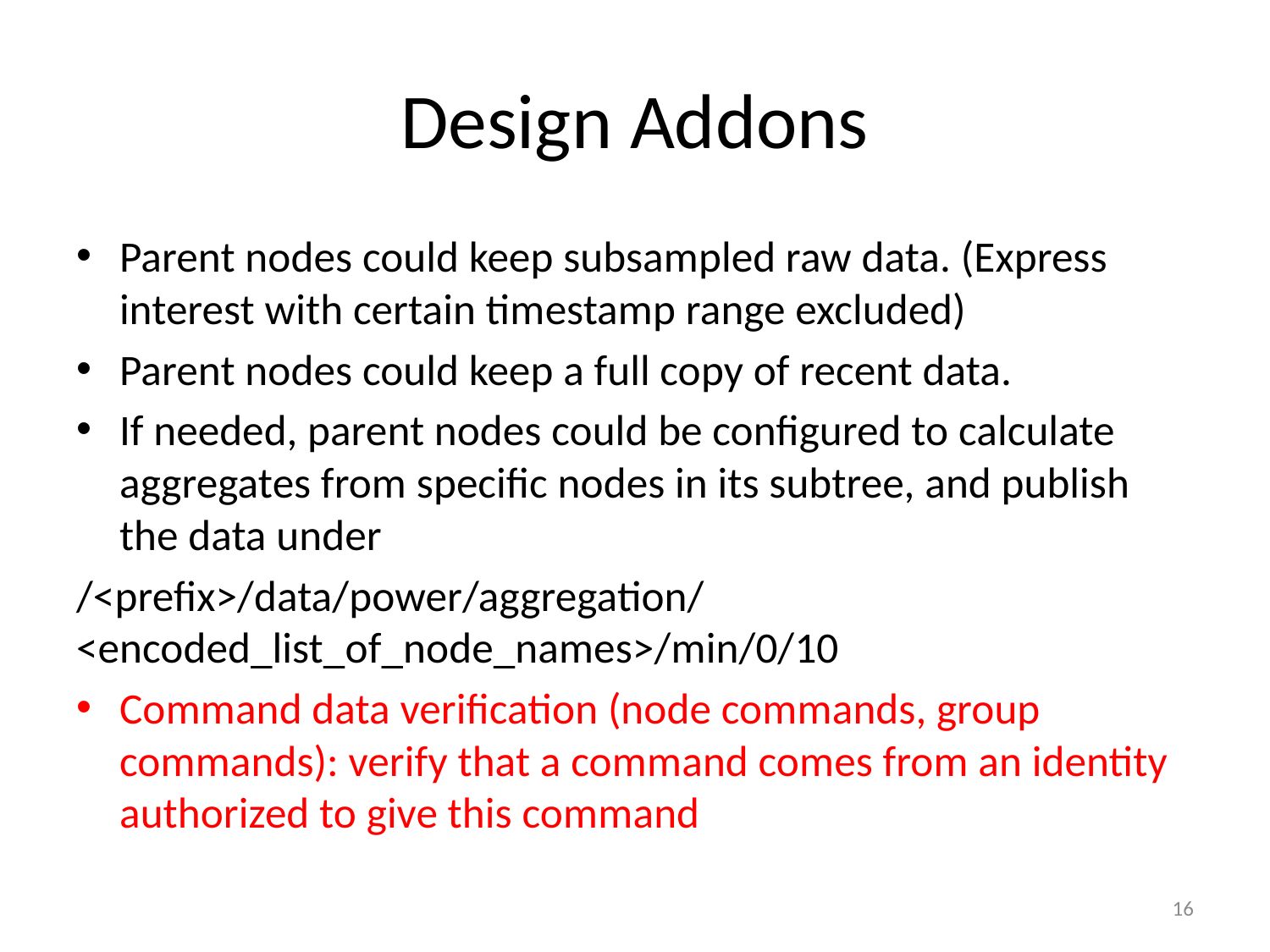

# Design Addons
Parent nodes could keep subsampled raw data. (Express interest with certain timestamp range excluded)
Parent nodes could keep a full copy of recent data.
If needed, parent nodes could be configured to calculate aggregates from specific nodes in its subtree, and publish the data under
/<prefix>/data/power/aggregation/<encoded_list_of_node_names>/min/0/10
Command data verification (node commands, group commands): verify that a command comes from an identity authorized to give this command
16